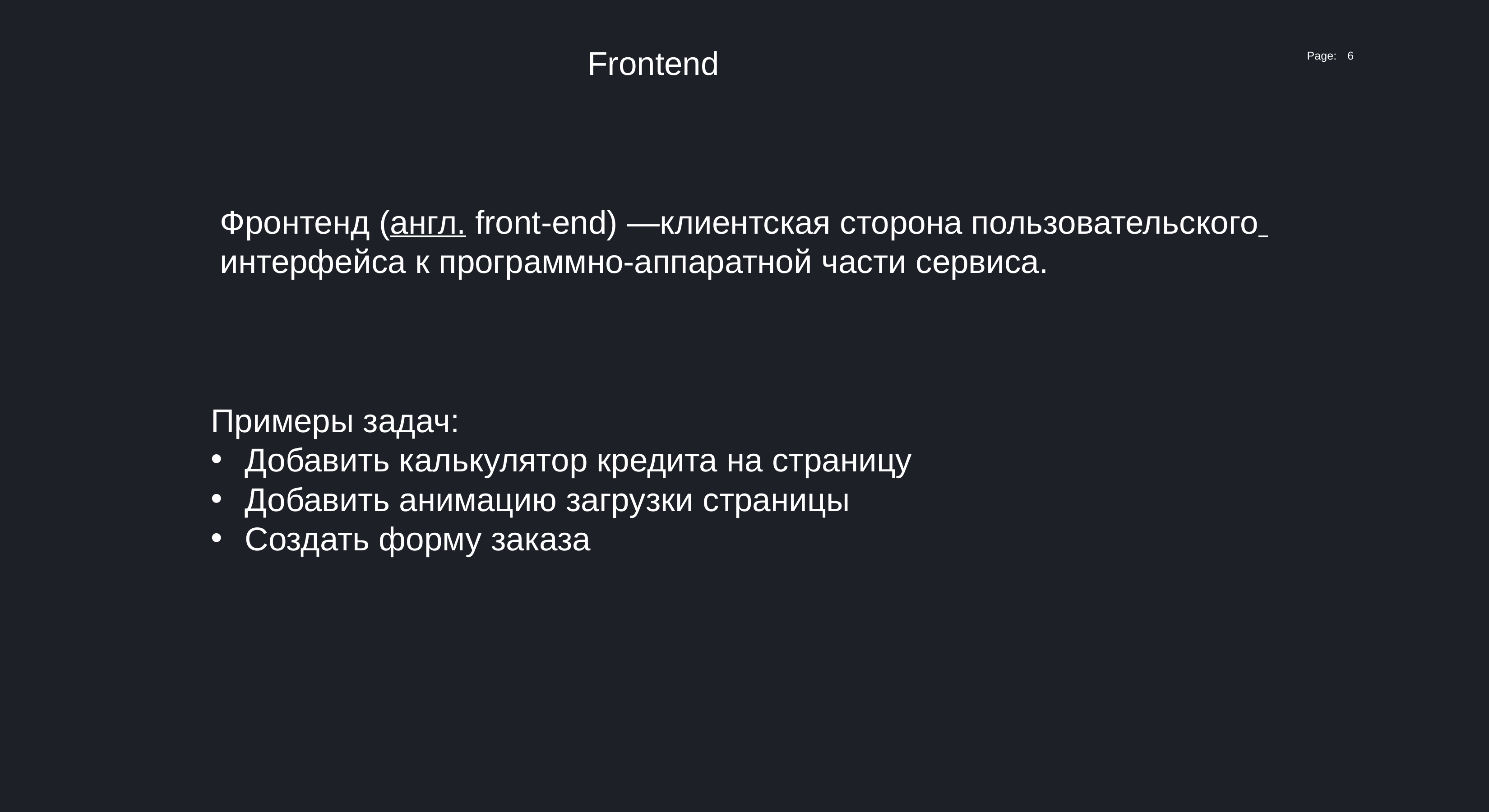

Frontend
6
Фронтенд (англ. front-end) —клиентская сторона пользовательского интерфейса к программно-аппаратной части сервиса.
Примеры задач:
Добавить калькулятор кредита на страницу
Добавить анимацию загрузки страницы
Создать форму заказа